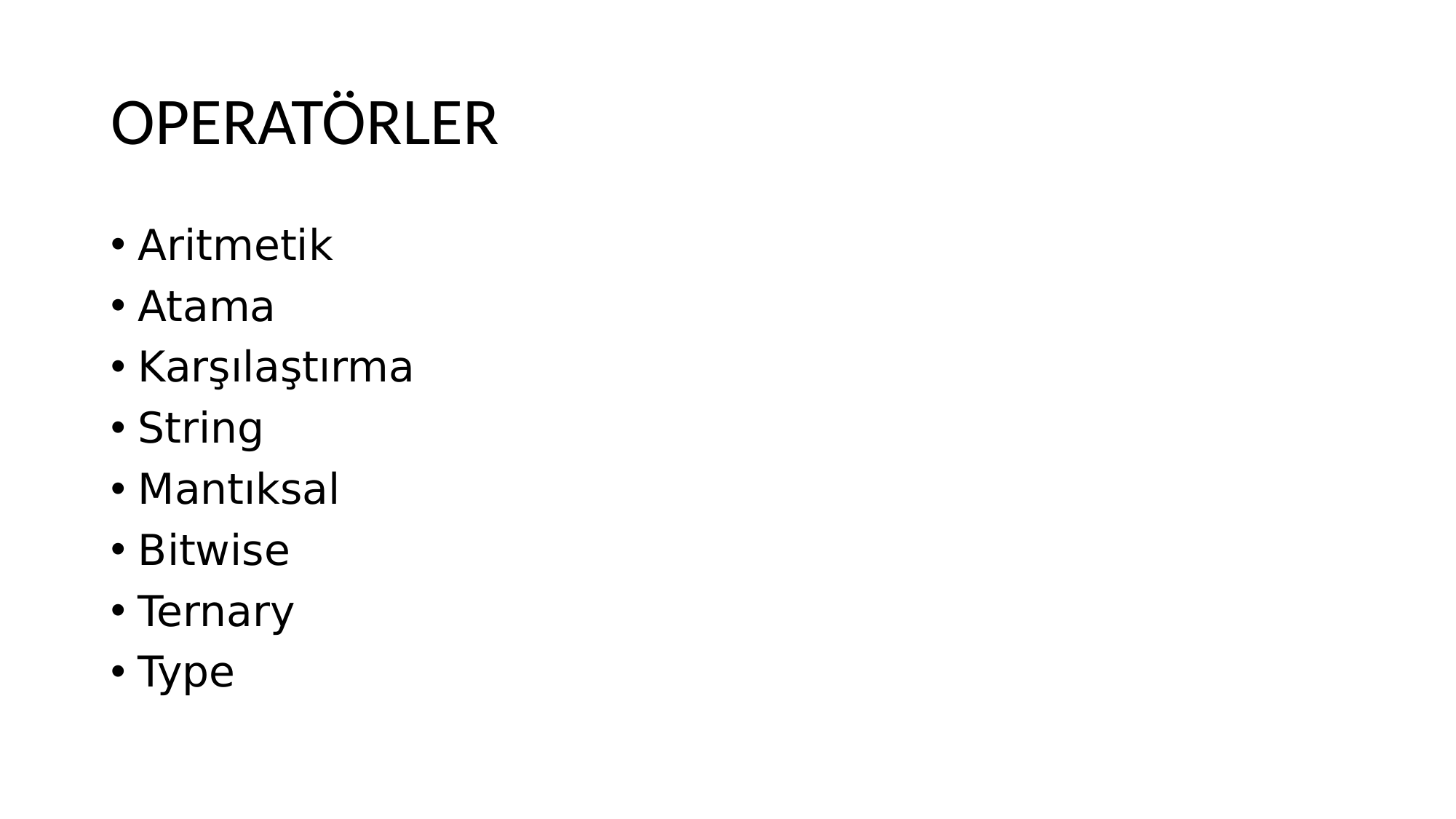

# OPERATÖRLER
Aritmetik
Atama
Karşılaştırma
String
Mantıksal
Bitwise
Ternary
Type